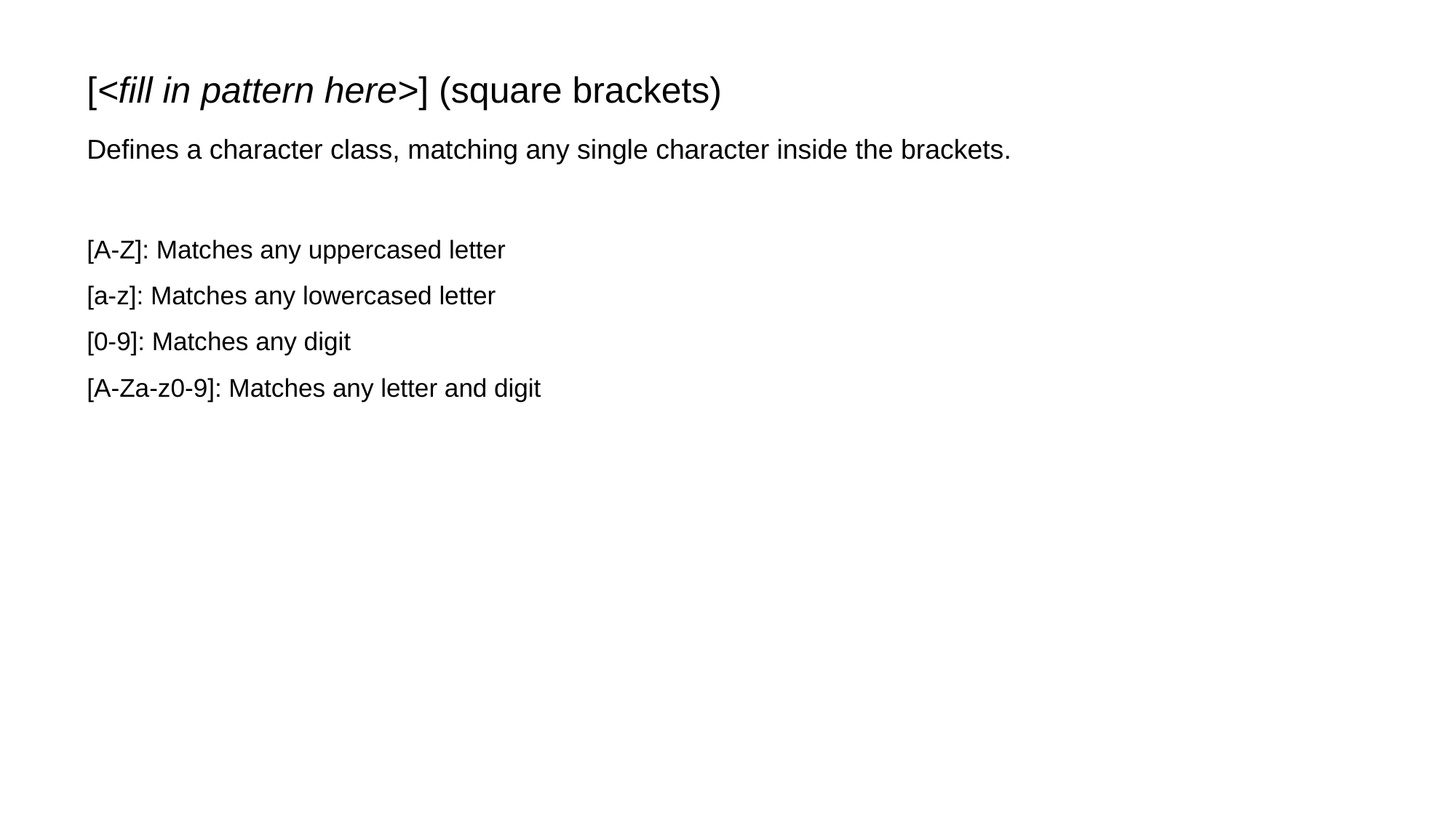

[<fill in pattern here>] (square brackets)
Defines a character class, matching any single character inside the brackets.
[A-Z]: Matches any uppercased letter
[a-z]: Matches any lowercased letter
[0-9]: Matches any digit
[A-Za-z0-9]: Matches any letter and digit